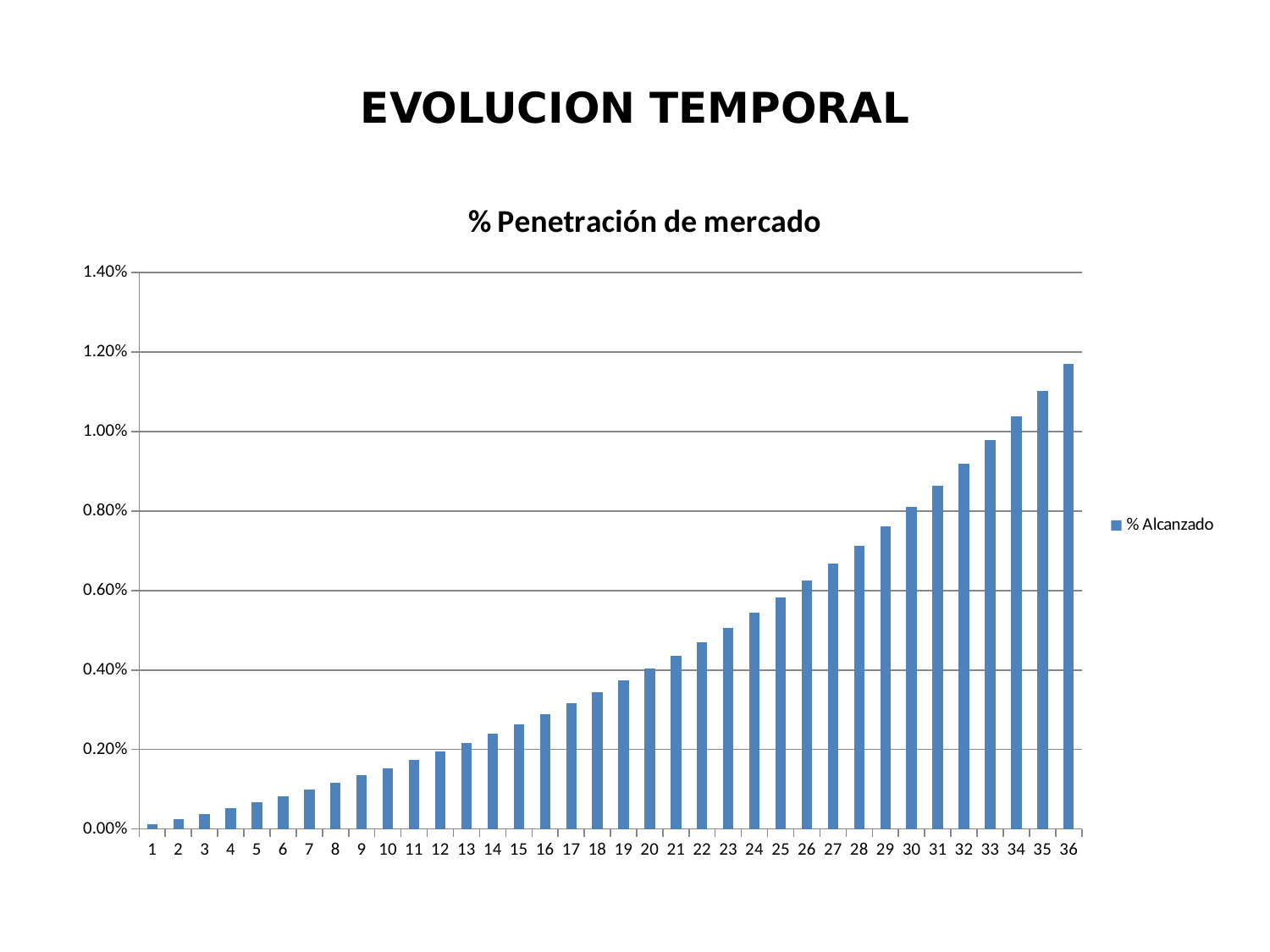

EVOLUCION TEMPORAL

### Chart: % Penetración de mercado

| Category | % Alcanzado |
|---|---|